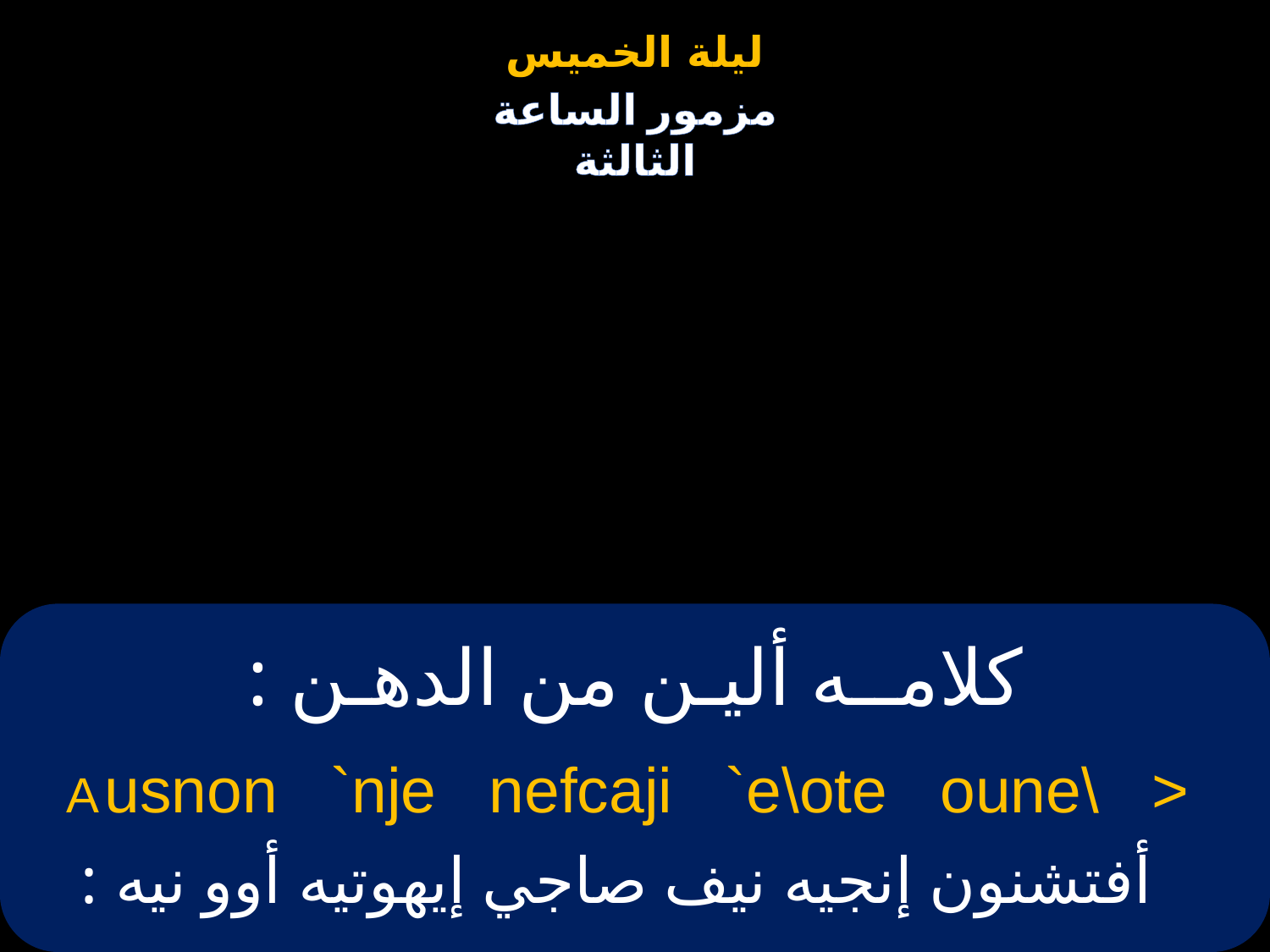

# كلامــه أليـن من الدهـن :
Ausnon   `nje   nefcaji   `e\ote   oune\   >
أفتشنون إنجيه نيف صاجي إيهوتيه أوو نيه :